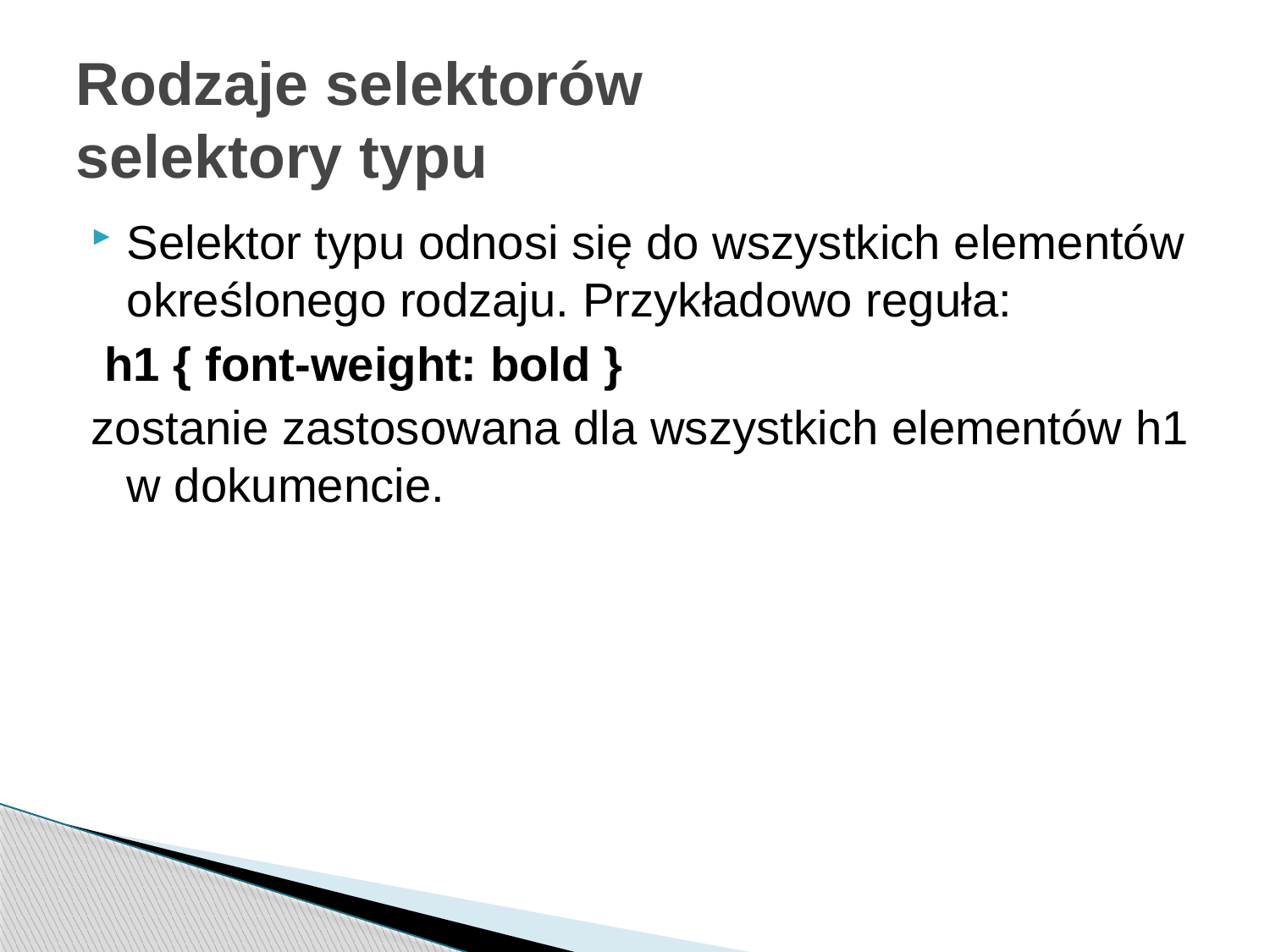

# Rodzaje selektorów selektory typu
Selektor typu odnosi się do wszystkich elementów określonego rodzaju. Przykładowo reguła:
 h1 { font-weight: bold }
zostanie zastosowana dla wszystkich elementów h1 w dokumencie.